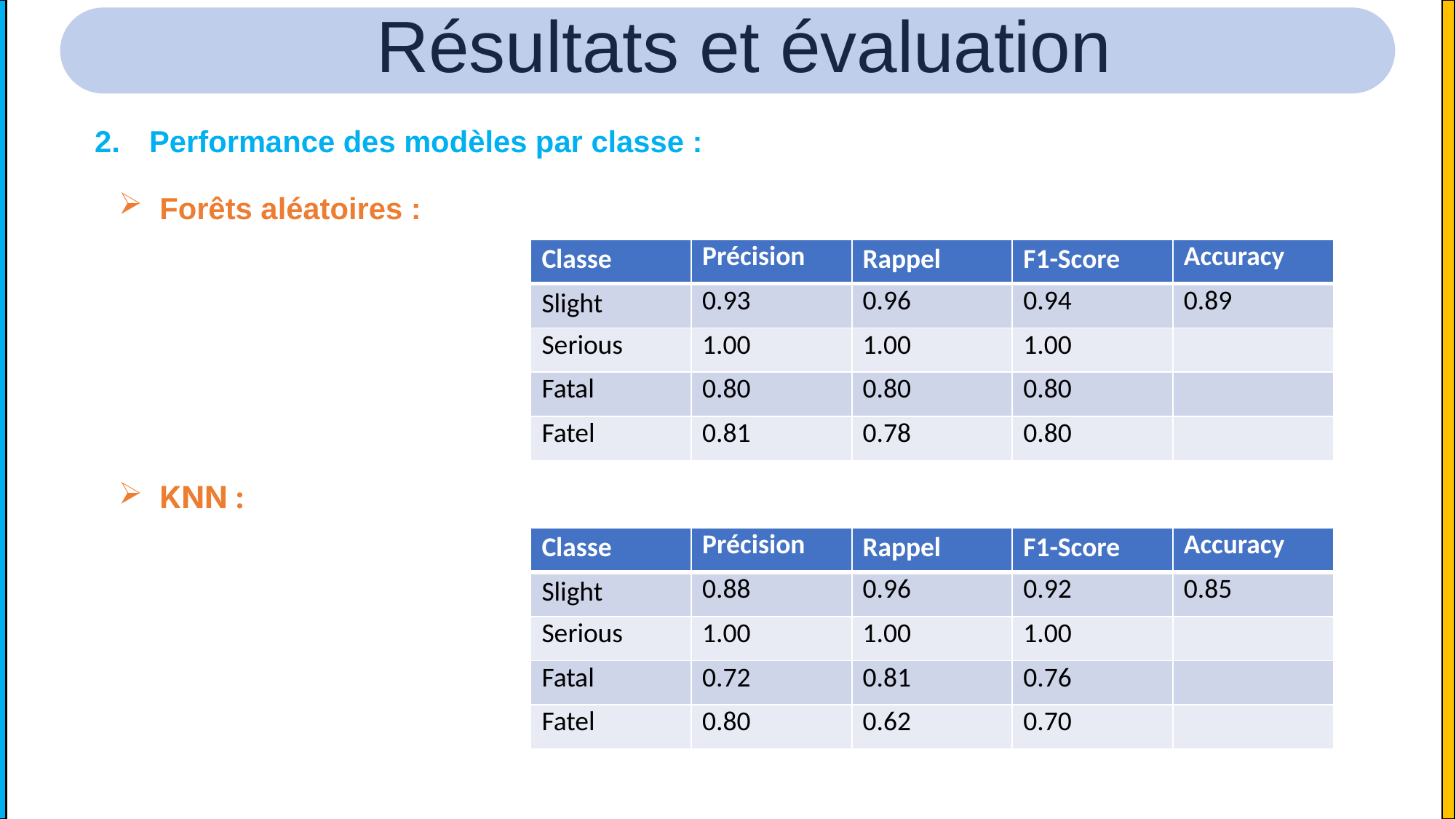

Résultats et évaluation

Performance des modèles par classe :
Forêts aléatoires :
| Classe | Précision | Rappel | F1-Score | Accuracy |
| --- | --- | --- | --- | --- |
| Slight | 0.93 | 0.96 | 0.94 | 0.89 |
| Serious | 1.00 | 1.00 | 1.00 |  |
| Fatal | 0.80 | 0.80 | 0.80 |  |
| Fatel | 0.81 | 0.78 | 0.80 |  |
KNN :
| Classe | Précision | Rappel | F1-Score | Accuracy |
| --- | --- | --- | --- | --- |
| Slight | 0.88 | 0.96 | 0.92 | 0.85 |
| Serious | 1.00 | 1.00 | 1.00 |  |
| Fatal | 0.72 | 0.81 | 0.76 |  |
| Fatel | 0.80 | 0.62 | 0.70 |  |